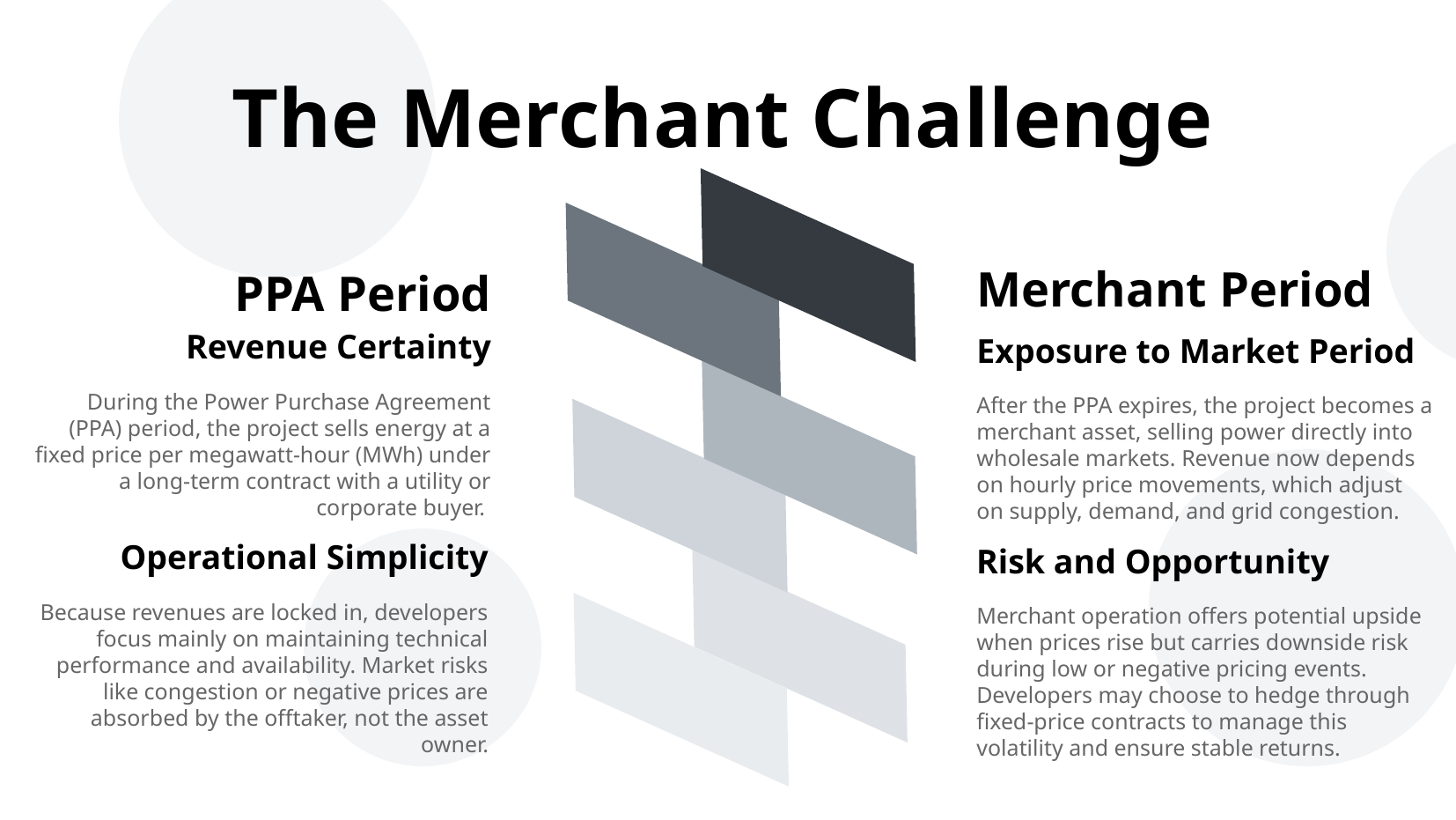

The Merchant Challenge
Merchant Period
PPA Period
Revenue Certainty
Exposure to Market Period
During the Power Purchase Agreement (PPA) period, the project sells energy at a fixed price per megawatt-hour (MWh) under a long-term contract with a utility or corporate buyer.
After the PPA expires, the project becomes a merchant asset, selling power directly into wholesale markets. Revenue now depends on hourly price movements, which adjust  on supply, demand, and grid congestion.
Operational Simplicity
Risk and Opportunity
Because revenues are locked in, developers focus mainly on maintaining technical performance and availability. Market risks like congestion or negative prices are absorbed by the offtaker, not the asset owner.
Merchant operation offers potential upside when prices rise but carries downside risk during low or negative pricing events. Developers may choose to hedge through fixed-price contracts to manage this volatility and ensure stable returns.